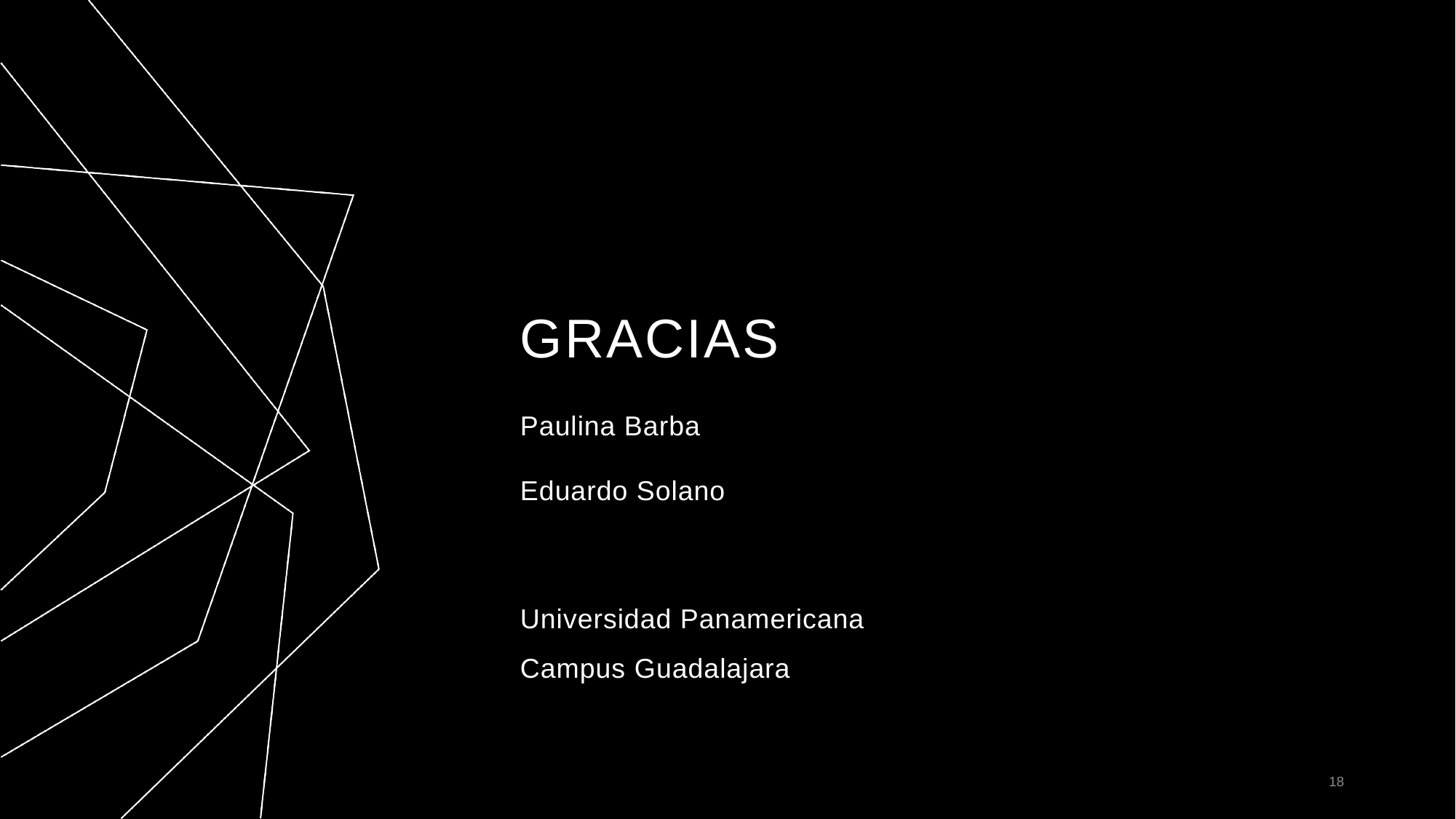

# Gracias
Paulina Barba
Eduardo Solano

Universidad Panamericana Campus Guadalajara
18